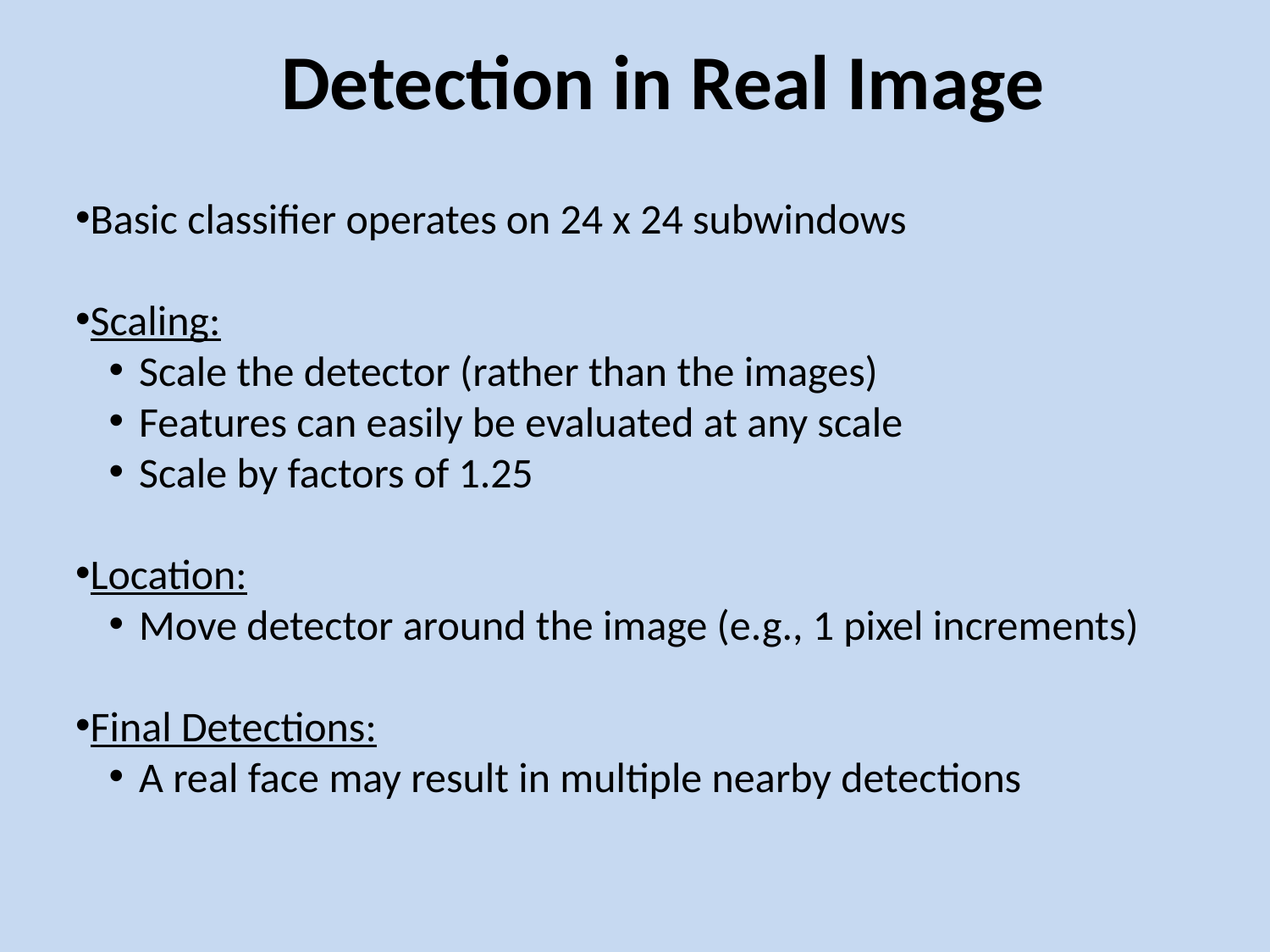

Detection in Real Image
Basic classifier operates on 24 x 24 subwindows

Scaling:
Scale the detector (rather than the images)
Features can easily be evaluated at any scale
Scale by factors of 1.25

Location:
Move detector around the image (e.g., 1 pixel increments)

Final Detections:
A real face may result in multiple nearby detections